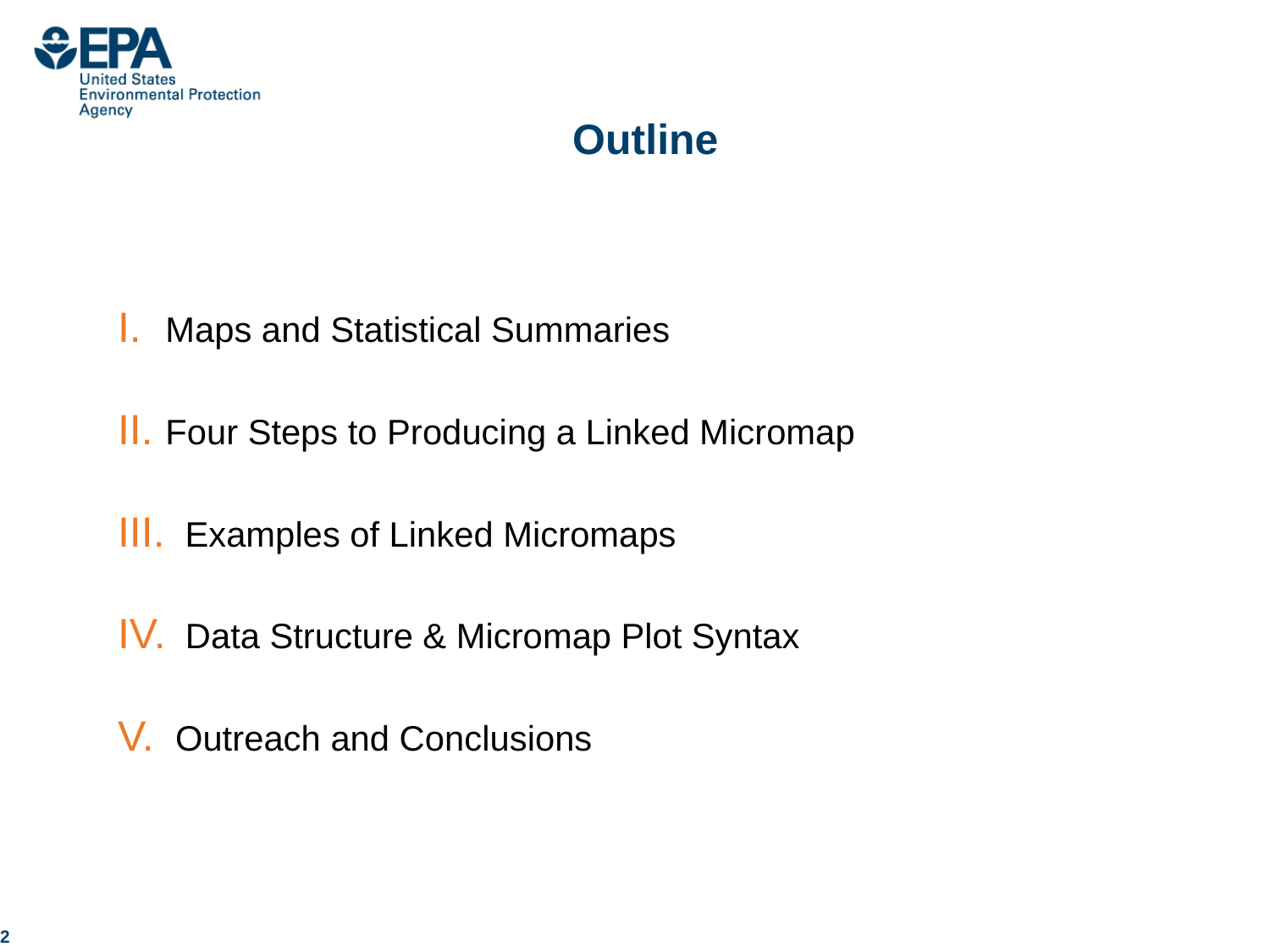

# Outline
Maps and Statistical Summaries

Four Steps to Producing a Linked Micromap

  Examples of Linked Micromaps

  Data Structure & Micromap Plot Syntax

 Outreach and Conclusions
2